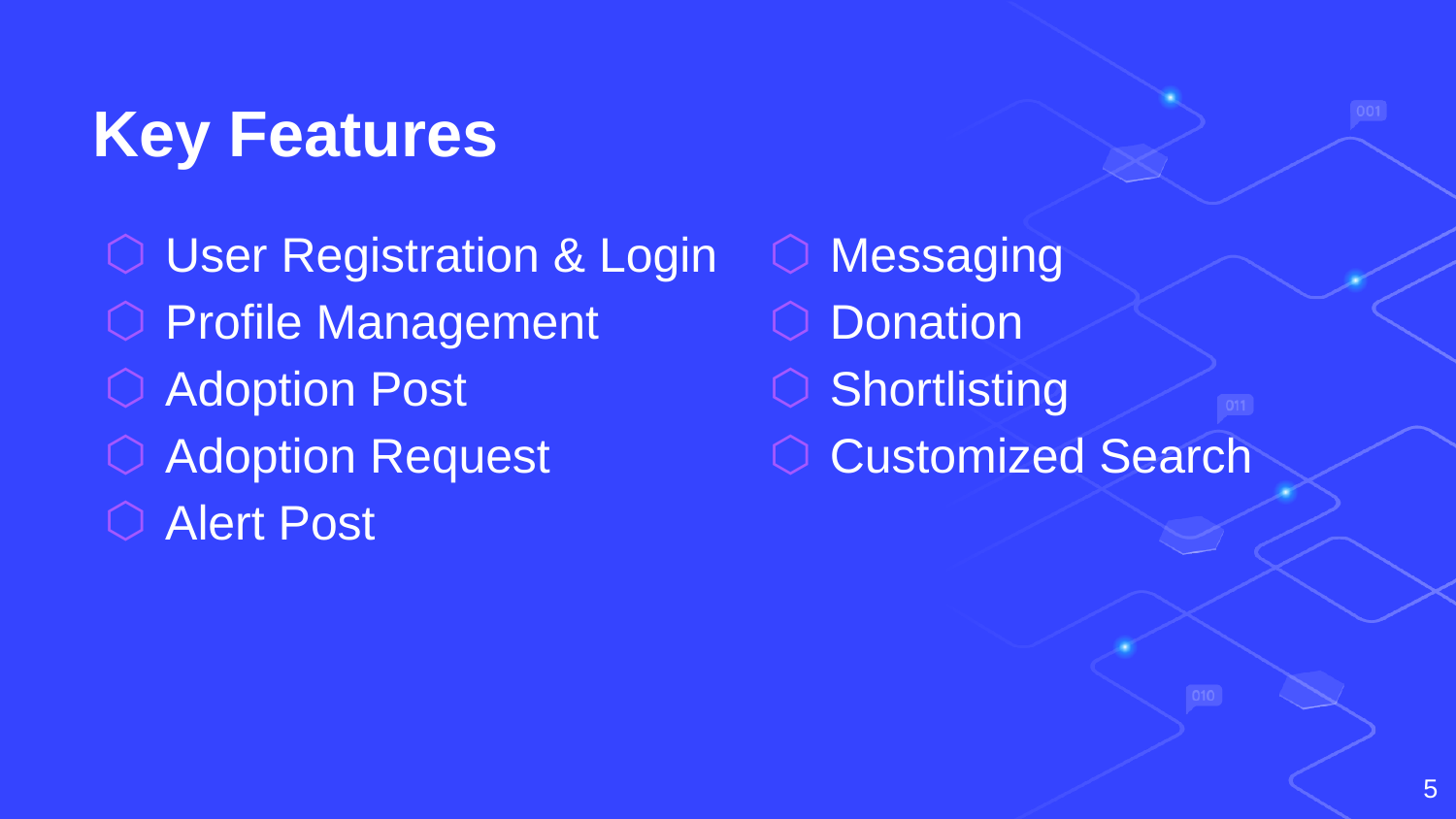

# Key Features
User Registration & Login
Profile Management
Adoption Post
Adoption Request
Alert Post

Messaging
Donation
Shortlisting
Customized Search

5